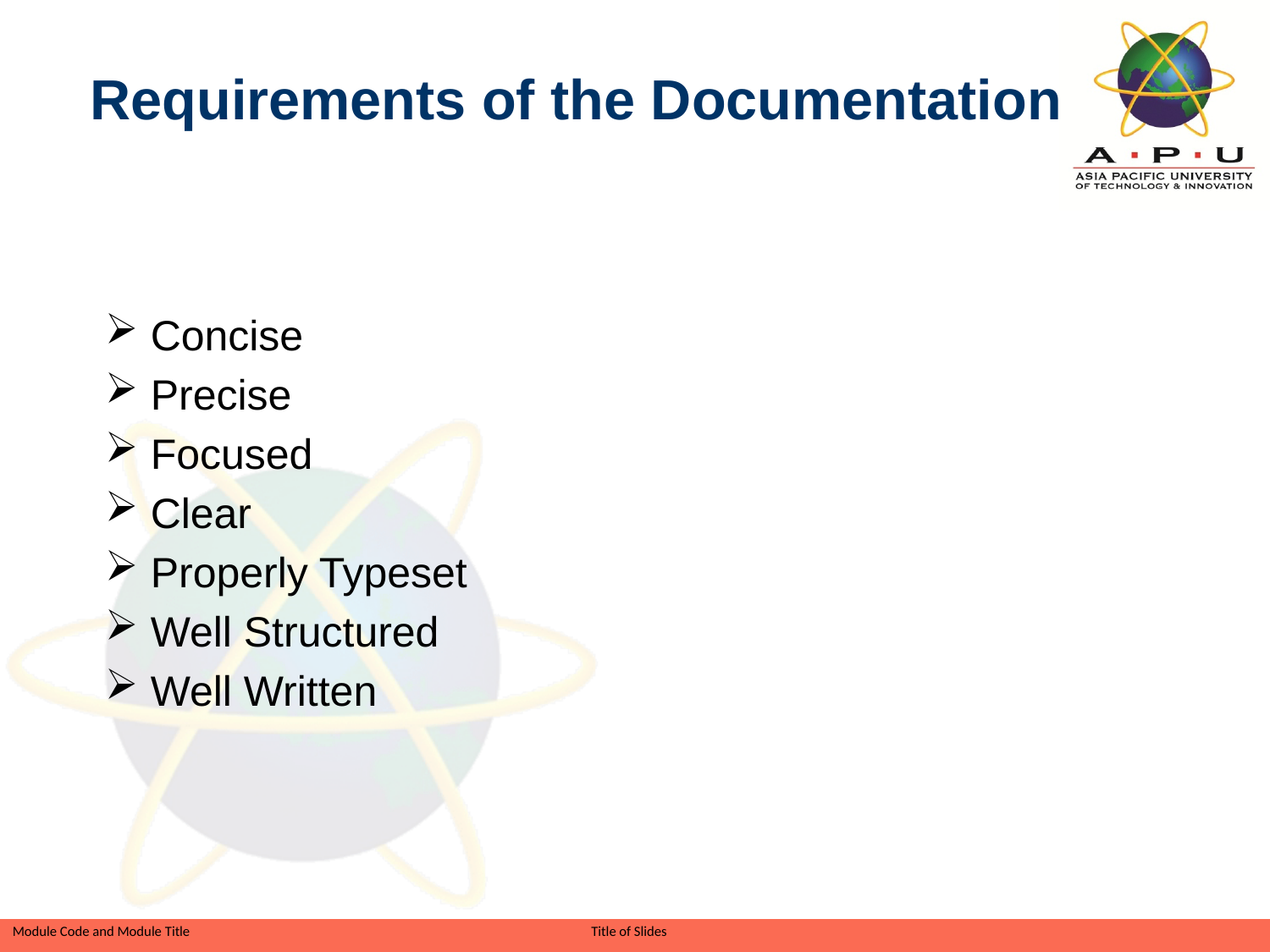

Requirements of the Documentation
 Concise
 Precise
 Focused
 Clear
 Properly Typeset
 Well Structured
 Well Written
Slide 7 of 41